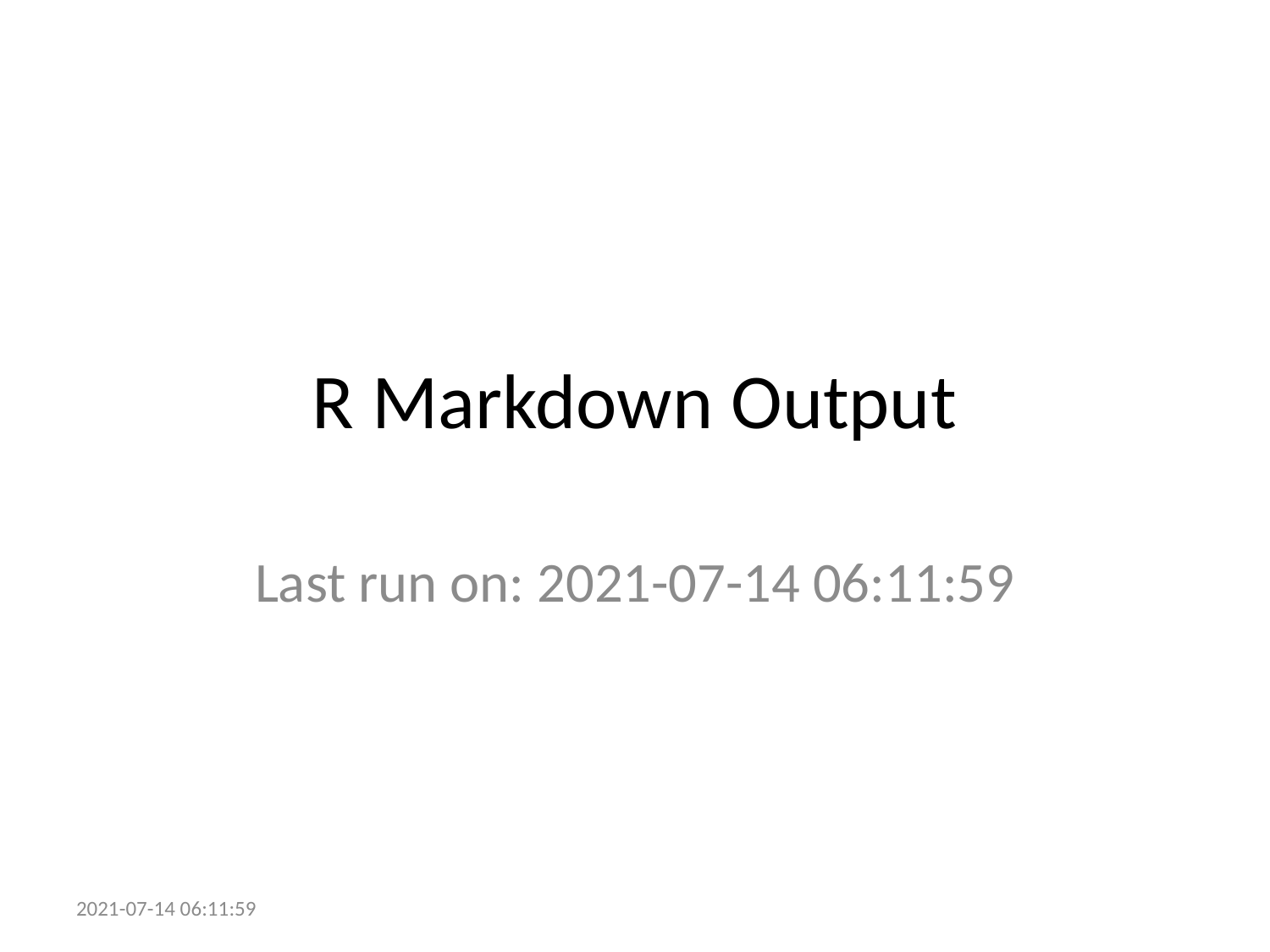

# R Markdown Output
Last run on: 2021-07-14 06:11:59
2021-07-14 06:11:59